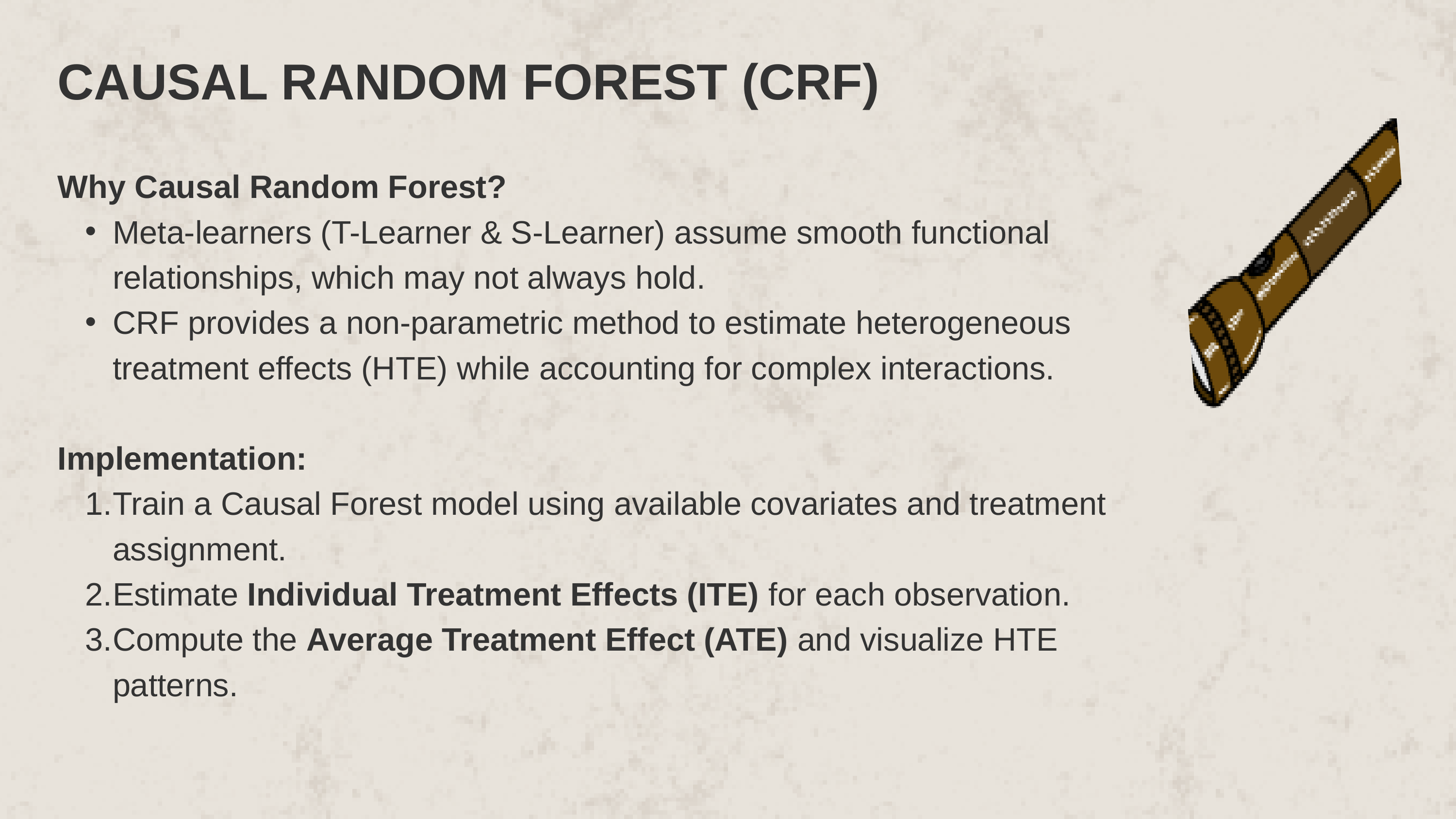

CAUSAL RANDOM FOREST (CRF)

Why Causal Random Forest?
Meta-learners (T-Learner & S-Learner) assume smooth functional relationships, which may not always hold.
CRF provides a non-parametric method to estimate heterogeneous treatment effects (HTE) while accounting for complex interactions.

Implementation:
Train a Causal Forest model using available covariates and treatment assignment.
Estimate Individual Treatment Effects (ITE) for each observation.
Compute the Average Treatment Effect (ATE) and visualize HTE patterns.